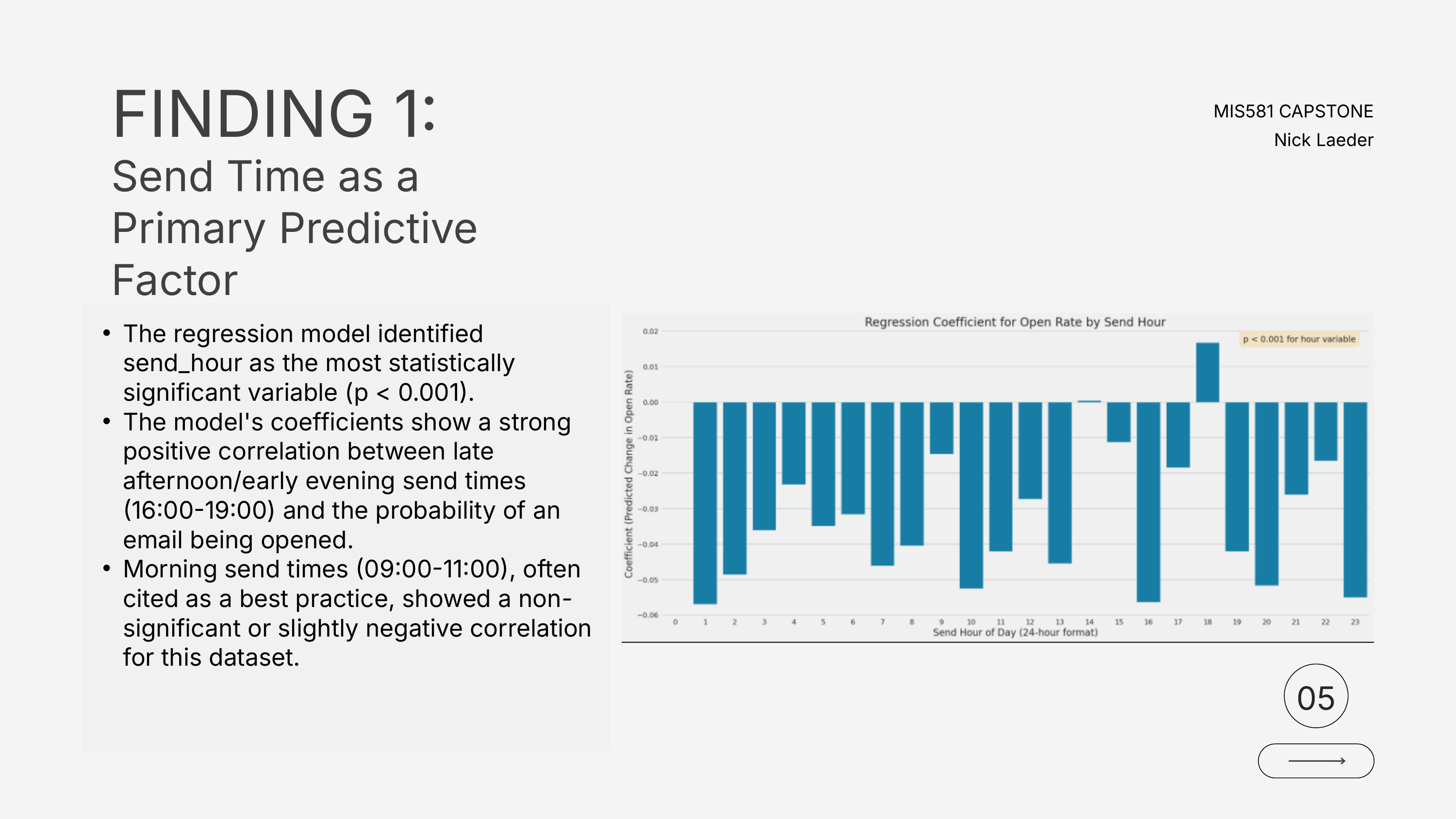

FINDING 1:
MIS581 CAPSTONE
Nick Laeder
Send Time as a Primary Predictive Factor

The regression model identified send_hour as the most statistically significant variable (p < 0.001).
The model's coefficients show a strong positive correlation between late afternoon/early evening send times (16:00-19:00) and the probability of an email being opened.
Morning send times (09:00-11:00), often cited as a best practice, showed a non-significant or slightly negative correlation for this dataset.

05